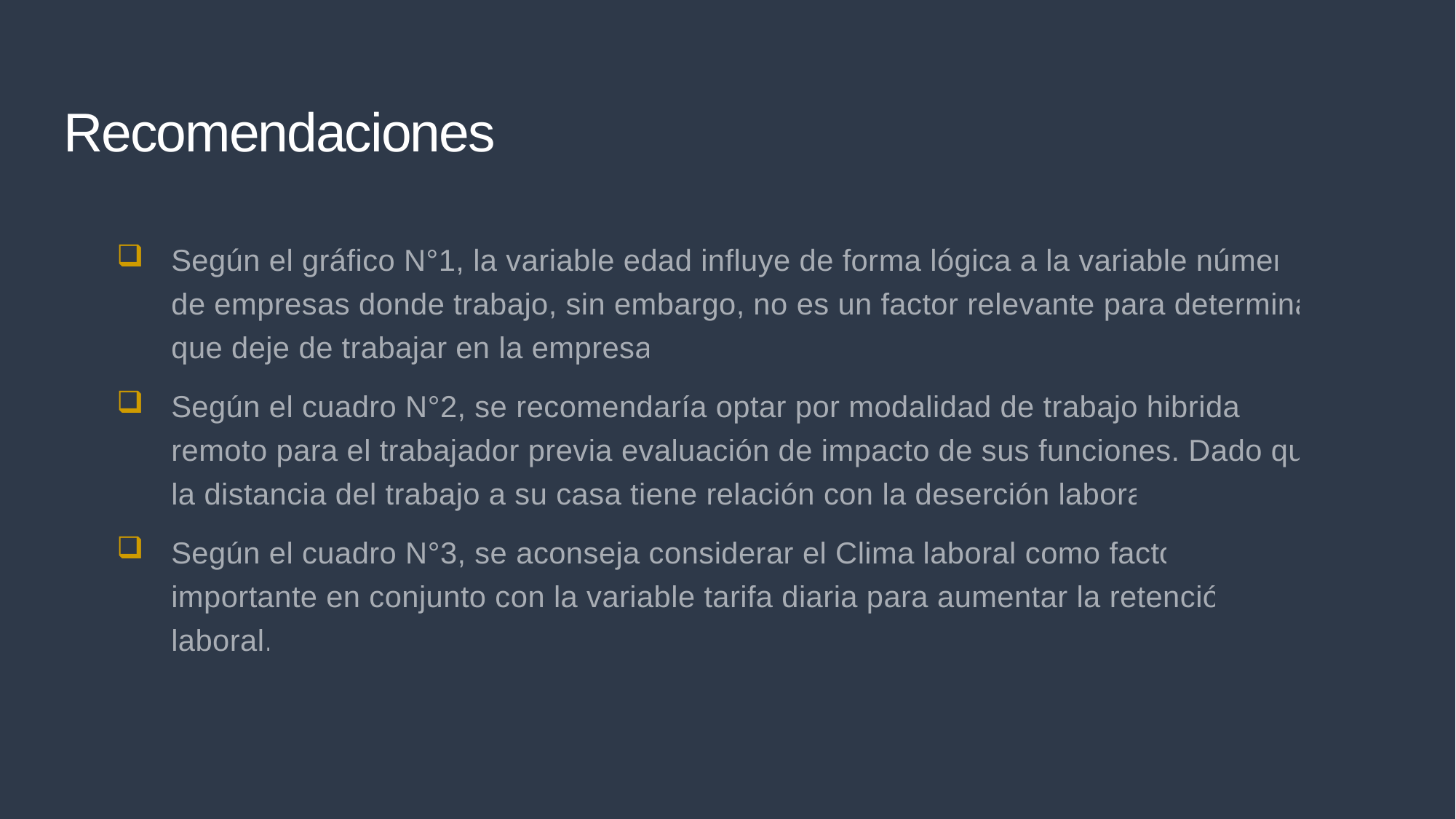

# Recomendaciones
Según el gráfico N°1, la variable edad influye de forma lógica a la variable número de empresas donde trabajo, sin embargo, no es un factor relevante para determinar que deje de trabajar en la empresa.
Según el cuadro N°2, se recomendaría optar por modalidad de trabajo hibrida o remoto para el trabajador previa evaluación de impacto de sus funciones. Dado que la distancia del trabajo a su casa tiene relación con la deserción laboral.
Según el cuadro N°3, se aconseja considerar el Clima laboral como factor importante en conjunto con la variable tarifa diaria para aumentar la retención laboral.